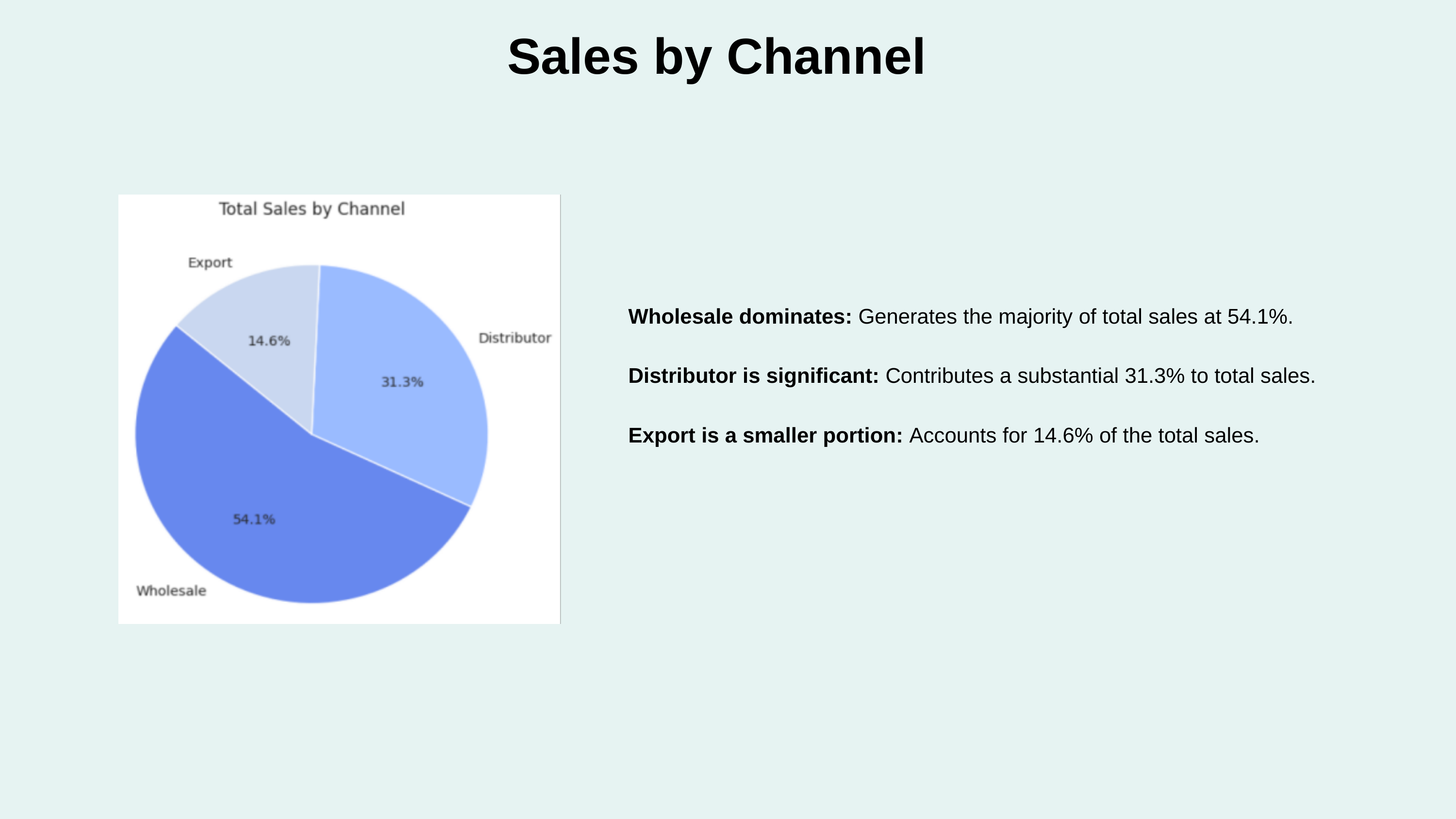

Sales by Channel

Wholesale dominates: Generates the majority of total sales at 54.1%.

Distributor is significant: Contributes a substantial 31.3% to total sales.

Export is a smaller portion: Accounts for 14.6% of the total sales.